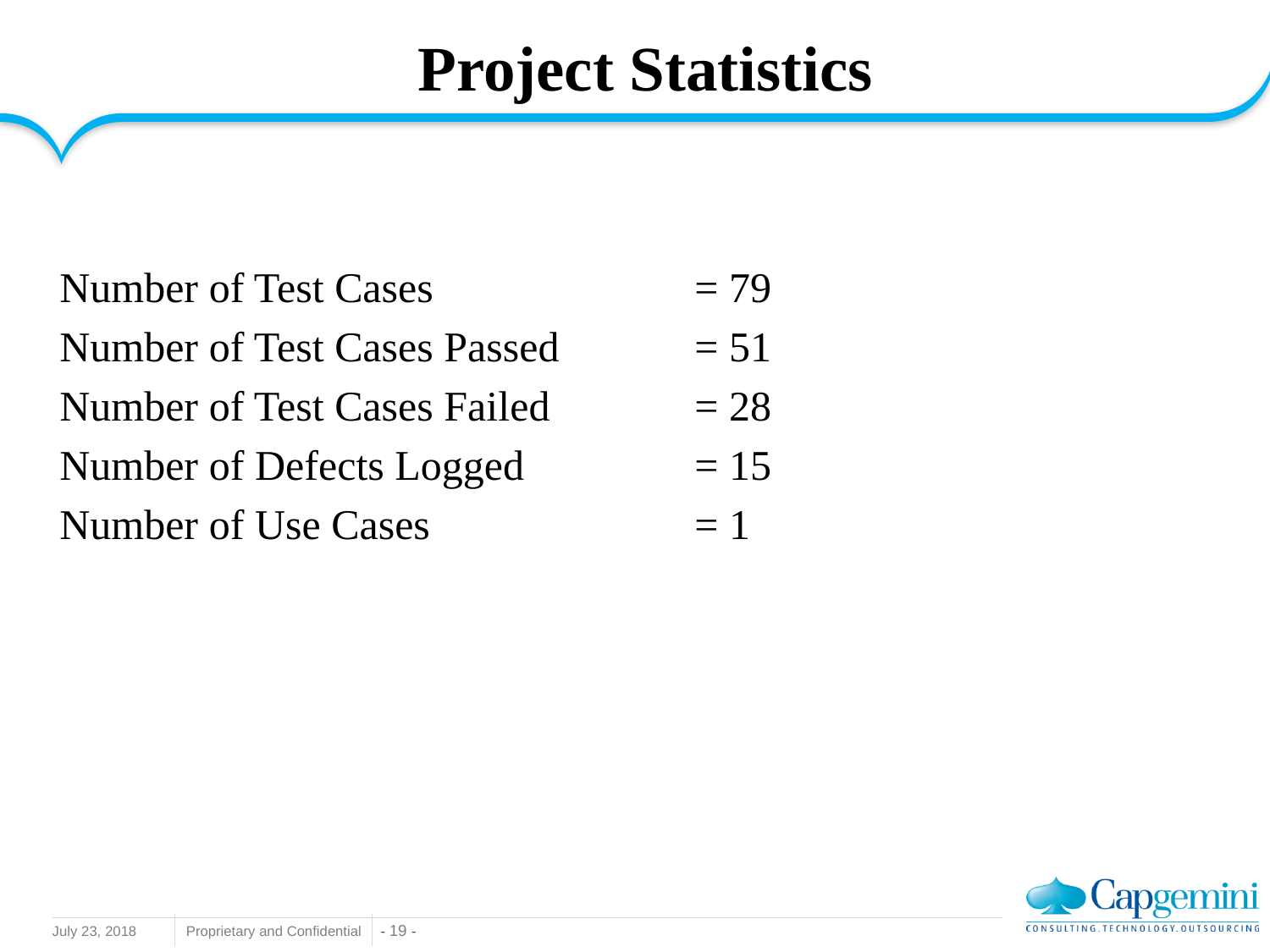

# Project Statistics
Number of Test Cases			= 79
Number of Test Cases Passed		= 51
Number of Test Cases Failed		= 28
Number of Defects Logged		= 15
Number of Use Cases			= 1